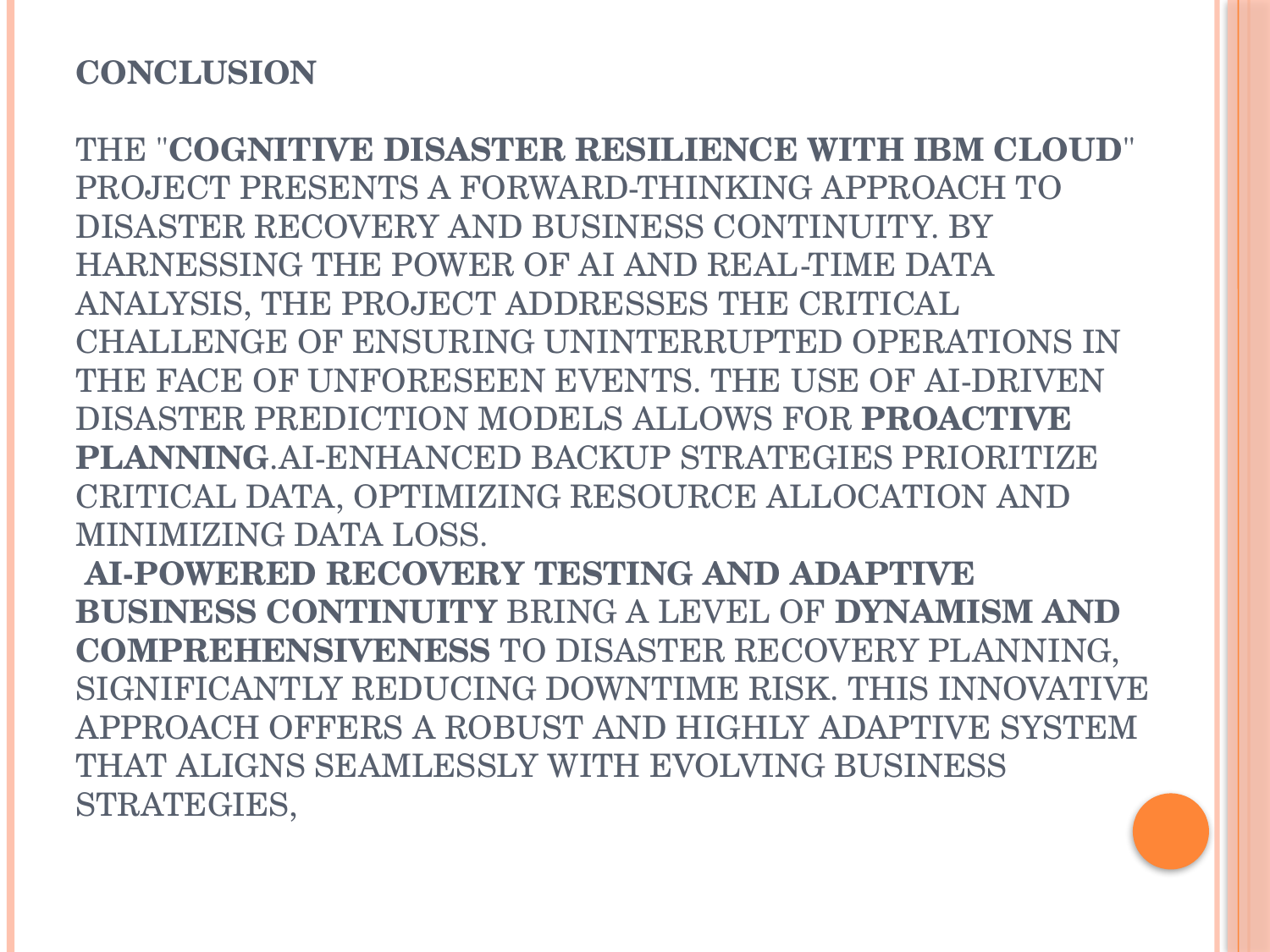

# Conclusion The "Cognitive Disaster Resilience with IBM Cloud" project presents a forward-thinking approach to disaster recovery and business continuity. By harnessing the power of AI and real-time data analysis, the project addresses the critical challenge of ensuring uninterrupted operations in the face of unforeseen events. The use of AI-driven disaster prediction models allows for proactive planning.AI-enhanced backup strategies prioritize critical data, optimizing resource allocation and minimizing data loss. AI-powered recovery testing and adaptive business continuity bring a level of dynamism and comprehensiveness to disaster recovery planning, significantly reducing downtime risk. This innovative approach offers a robust and highly adaptive system that aligns seamlessly with evolving business strategies,